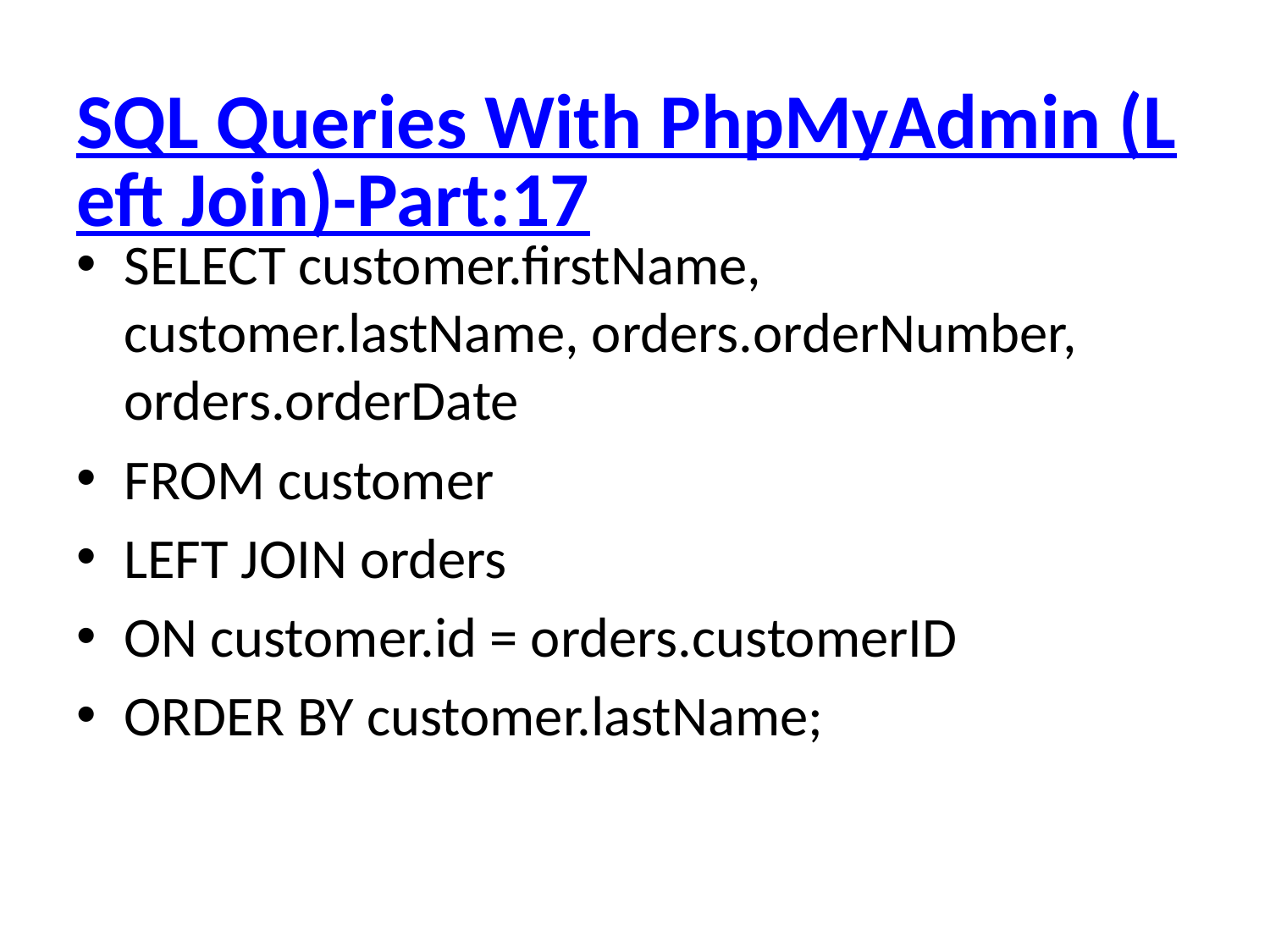

# SQL Queries With PhpMyAdmin (Left Join)-Part:17
SELECT customer.firstName, customer.lastName, orders.orderNumber, orders.orderDate
FROM customer
LEFT JOIN orders
ON customer.id = orders.customerID
ORDER BY customer.lastName;